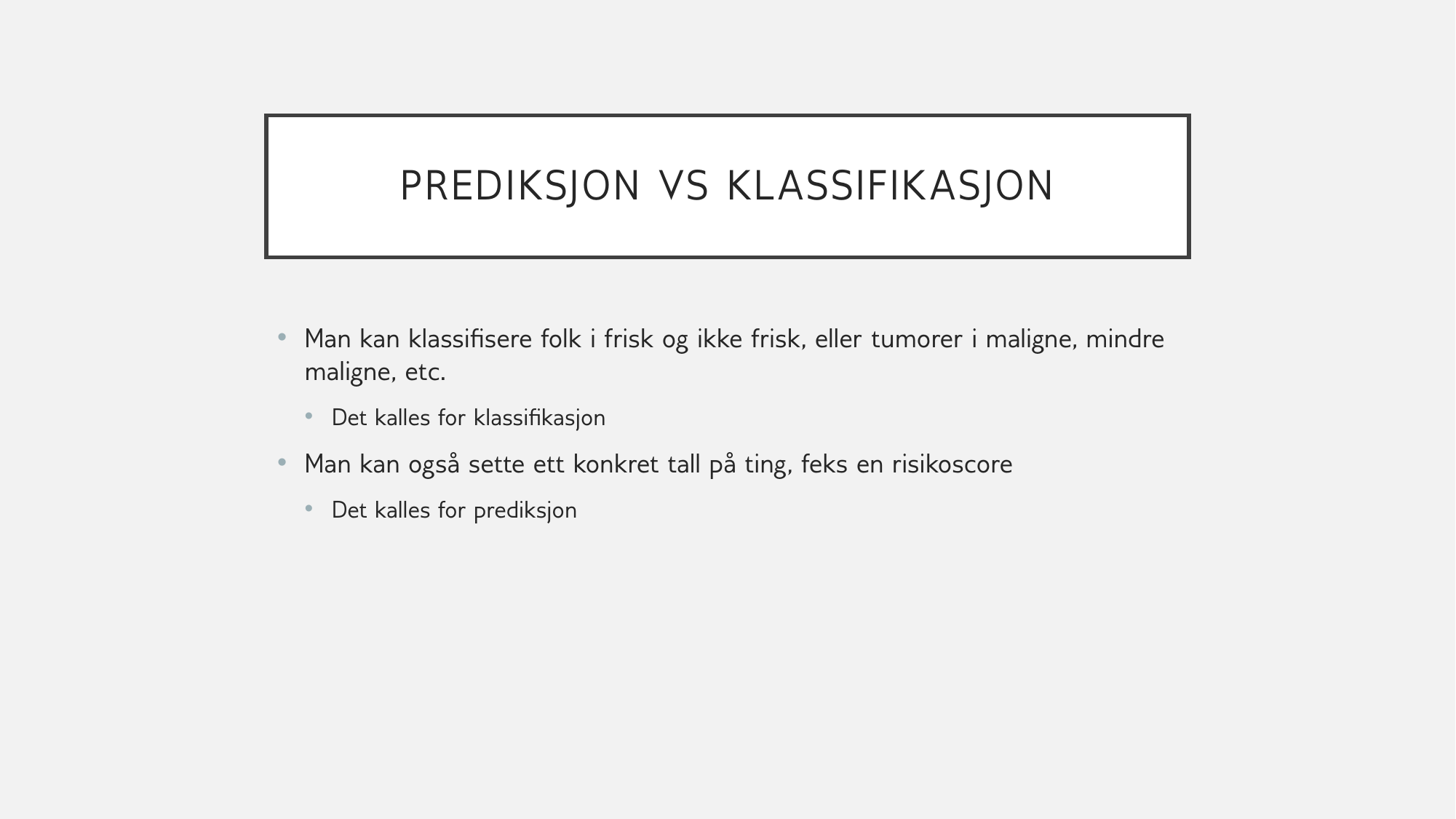

# Prediksjon vs klassifikasjon
Man kan klassifisere folk i frisk og ikke frisk, eller tumorer i maligne, mindre maligne, etc.
Det kalles for klassifikasjon
Man kan også sette ett konkret tall på ting, feks en risikoscore
Det kalles for prediksjon